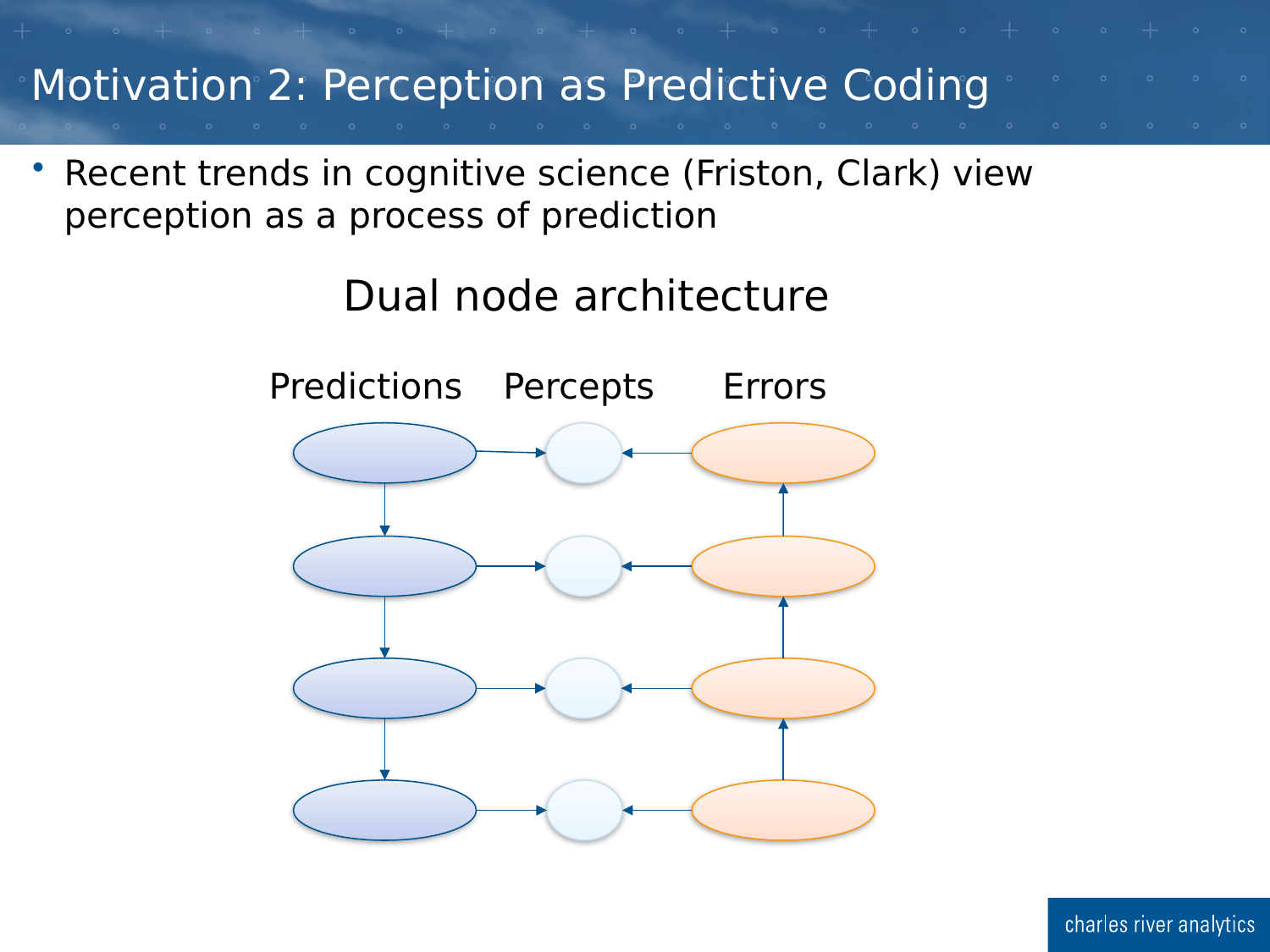

# Motivation 2: Perception as Predictive Coding
Recent trends in cognitive science (Friston, Clark) view perception as a process of prediction

Dual node architecture
Predictions
Percepts
Errors